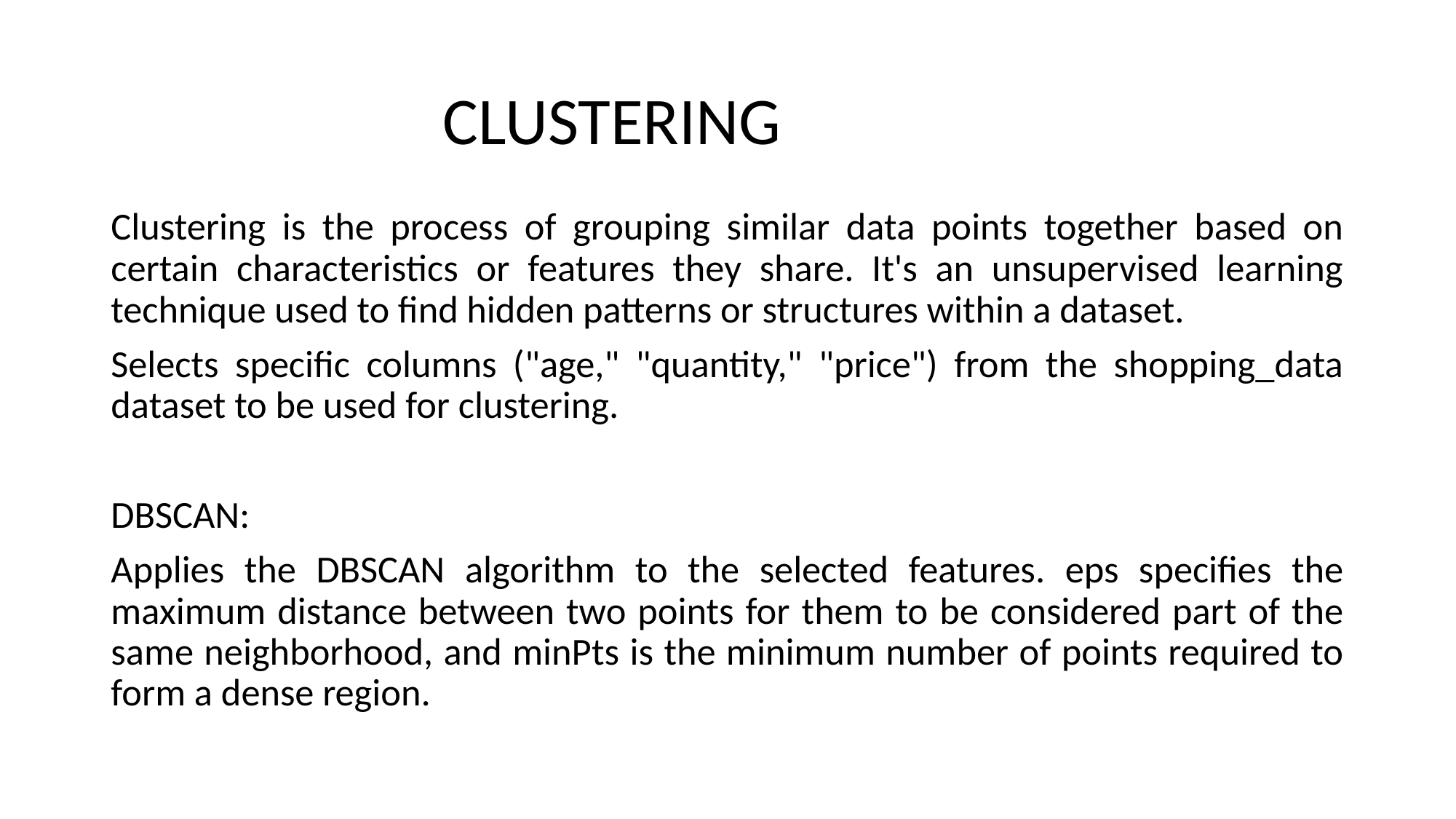

# CLUSTERING
Clustering is the process of grouping similar data points together based on certain characteristics or features they share. It's an unsupervised learning technique used to find hidden patterns or structures within a dataset.
Selects specific columns ("age," "quantity," "price") from the shopping_data dataset to be used for clustering.

DBSCAN:
Applies the DBSCAN algorithm to the selected features. eps specifies the maximum distance between two points for them to be considered part of the same neighborhood, and minPts is the minimum number of points required to form a dense region.